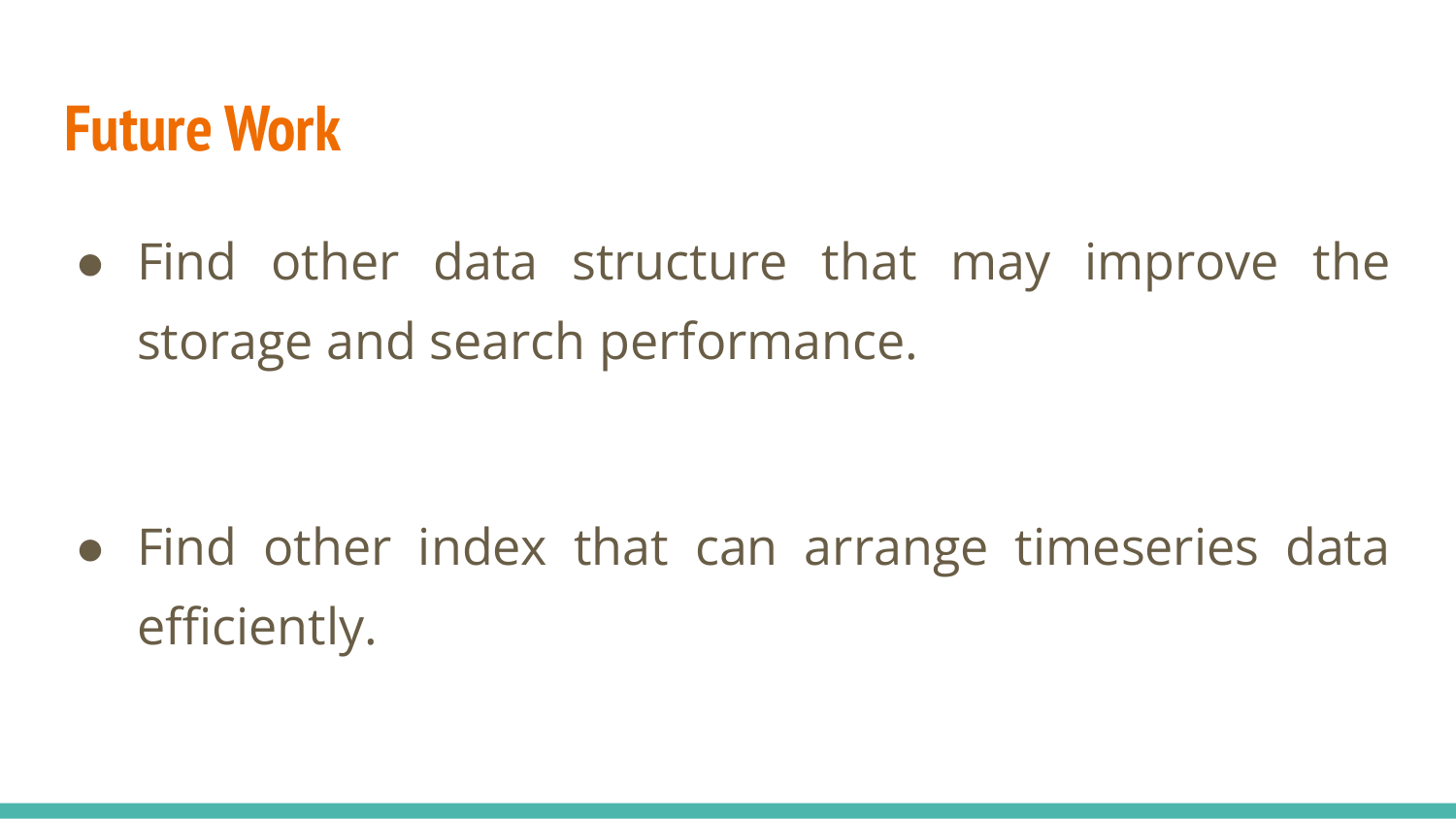

# Future Work
Find other data structure that may improve the storage and search performance.

Find other index that can arrange timeseries data efficiently.